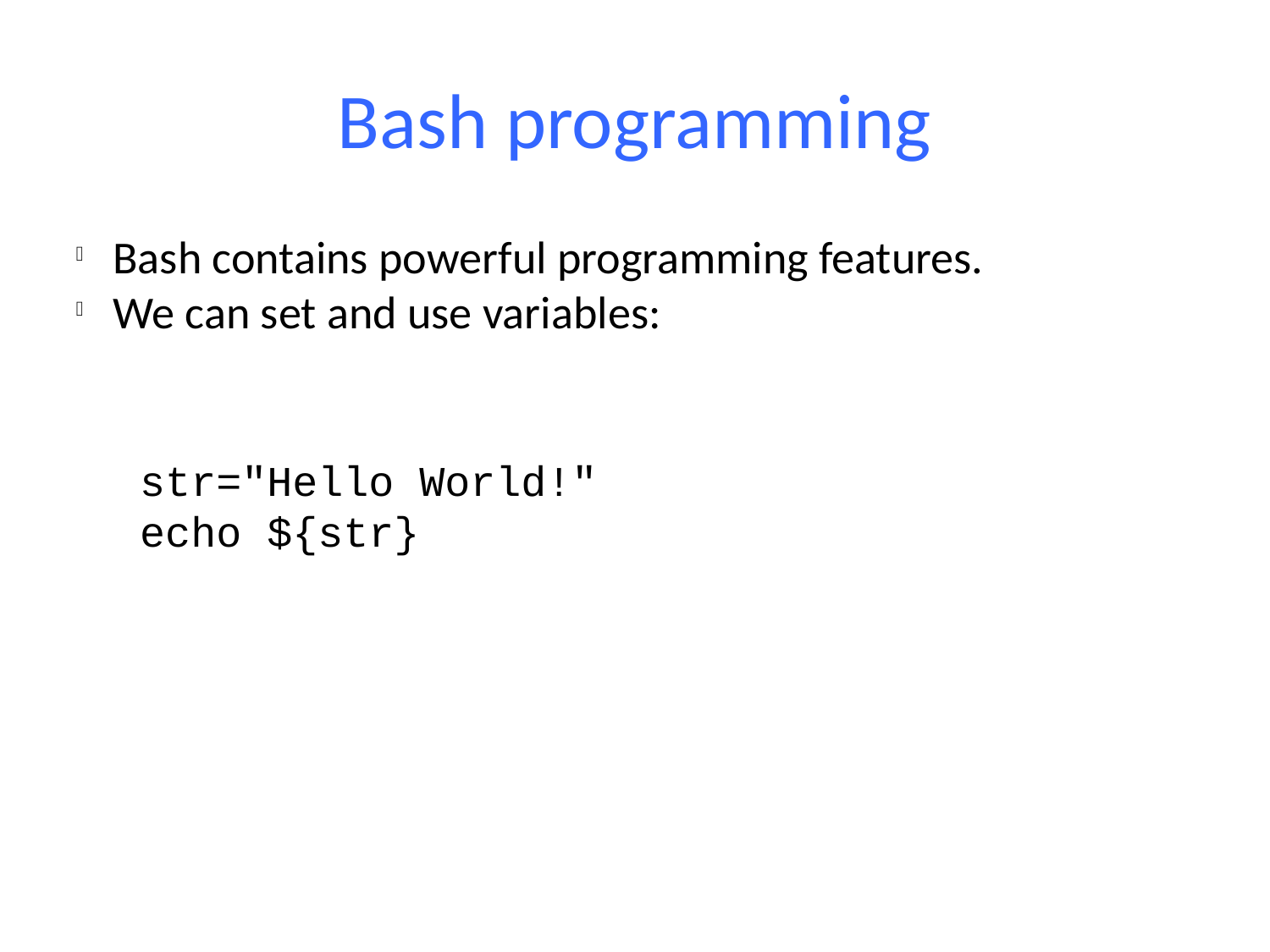

Bash programming
Bash contains powerful programming features.
We can set and use variables:
str="Hello World!"
echo ${str}